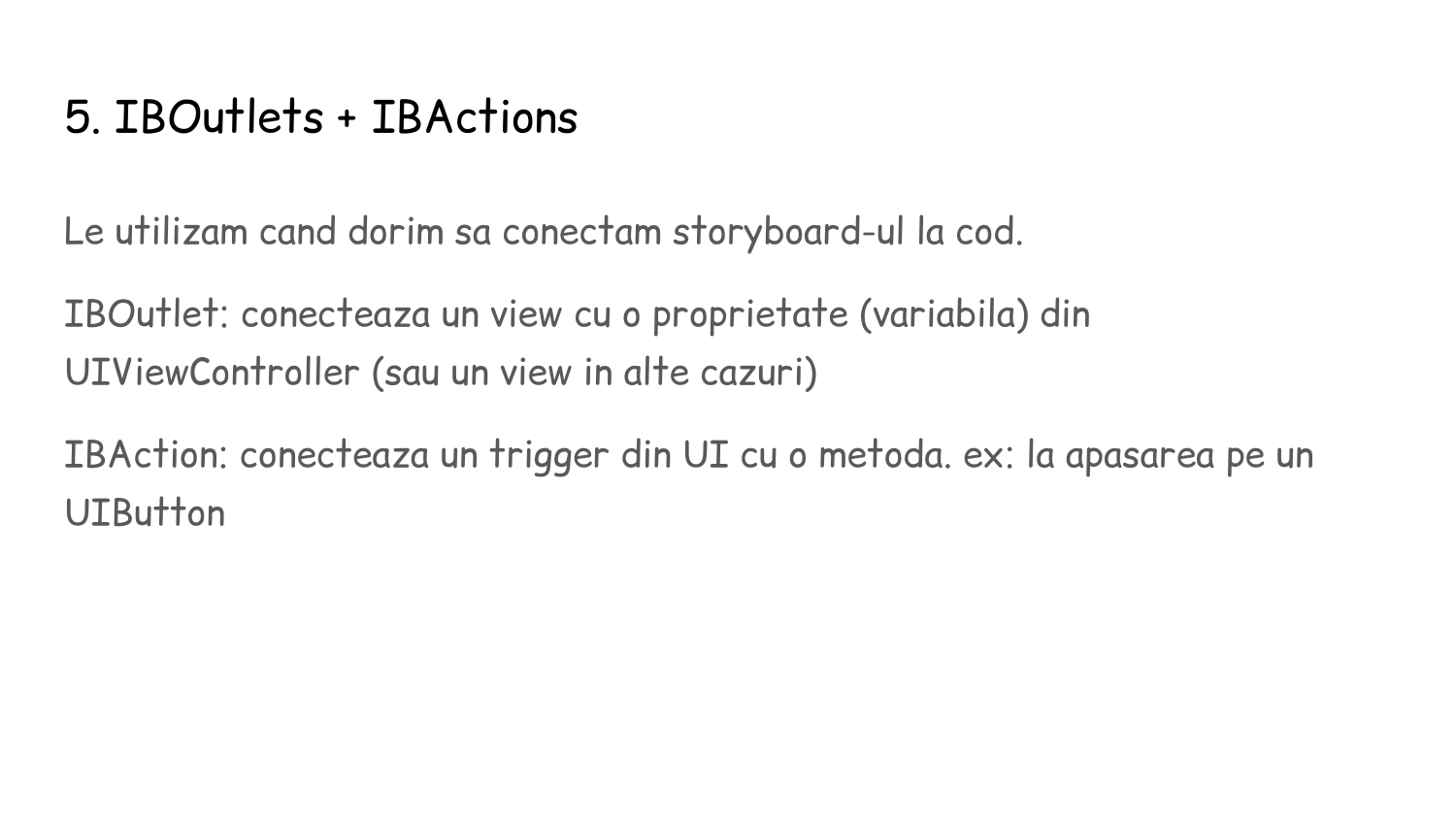

# 5. IBOutlets + IBActions

Le utilizam cand dorim sa conectam storyboard-ul la cod.
IBOutlet: conecteaza un view cu o proprietate (variabila) din UIViewController (sau un view in alte cazuri)
IBAction: conecteaza un trigger din UI cu o metoda. ex: la apasarea pe un UIButton